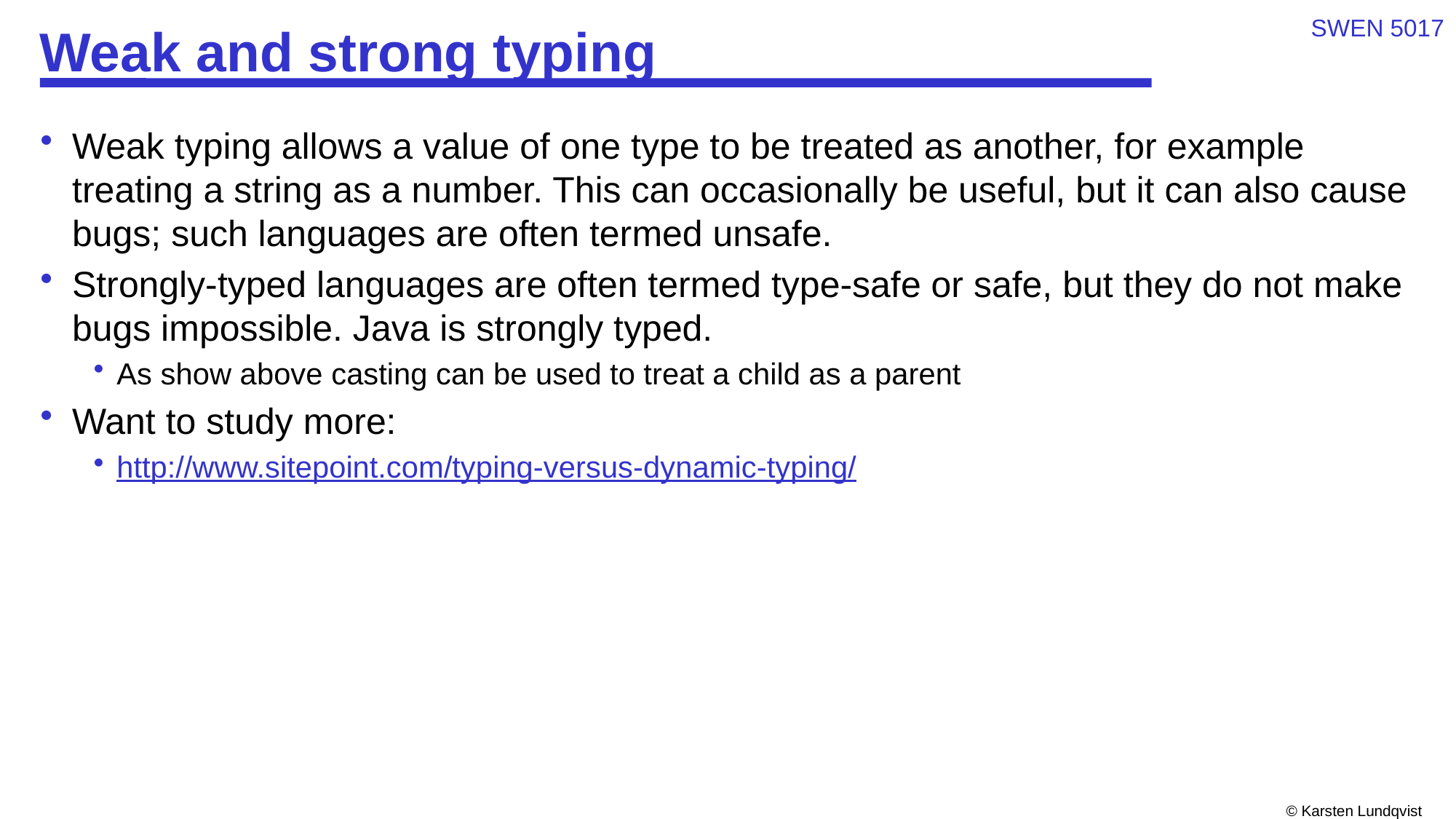

# Weak and strong typing
7
Weak typing allows a value of one type to be treated as another, for example treating a string as a number. This can occasionally be useful, but it can also cause bugs; such languages are often termed unsafe.
Strongly-typed languages are often termed type-safe or safe, but they do not make bugs impossible. Java is strongly typed.
As show above casting can be used to treat a child as a parent
Want to study more:
http://www.sitepoint.com/typing-versus-dynamic-typing/